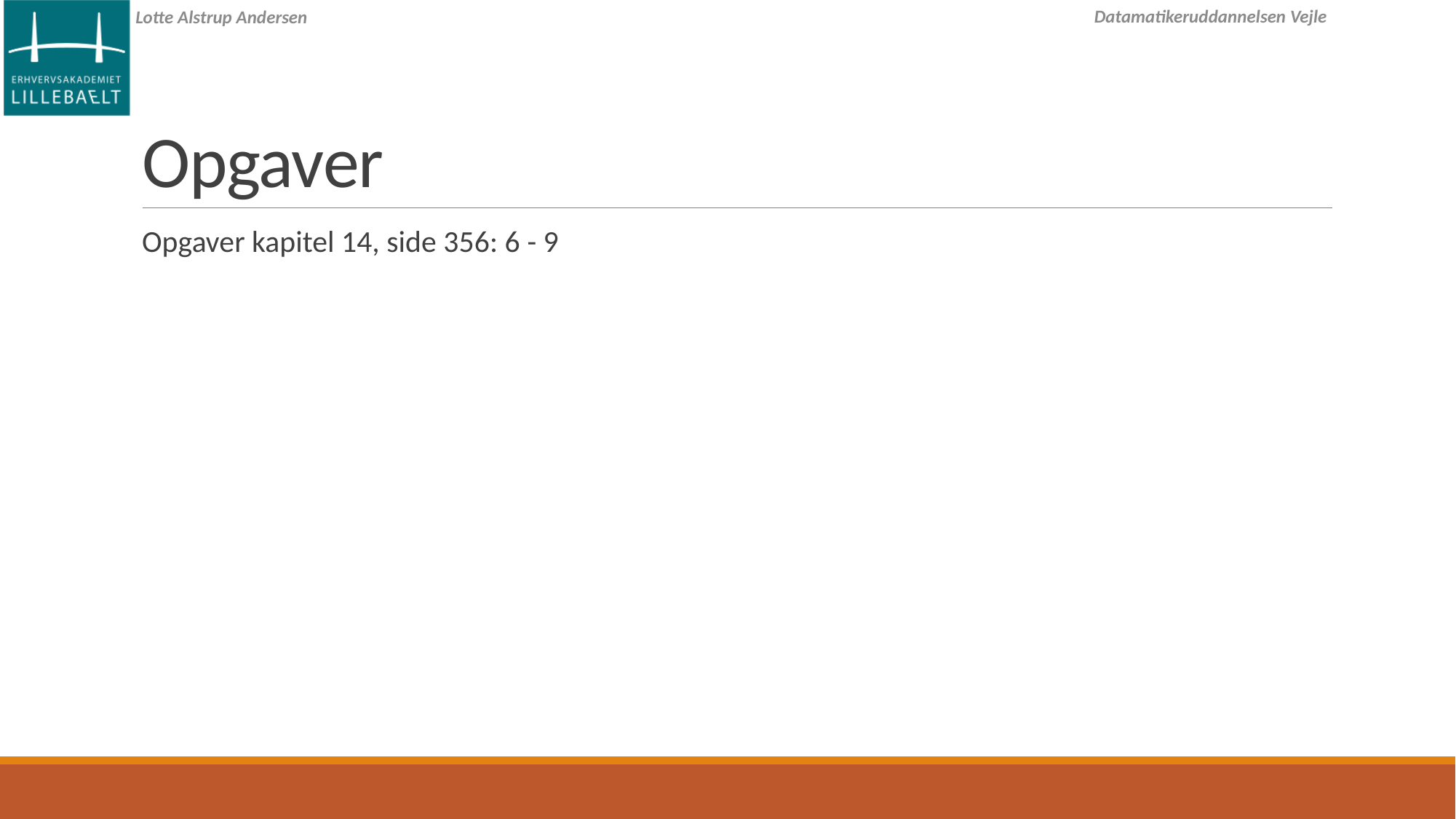

# Opgaver
Opgaver kapitel 14, side 356: 6 - 9